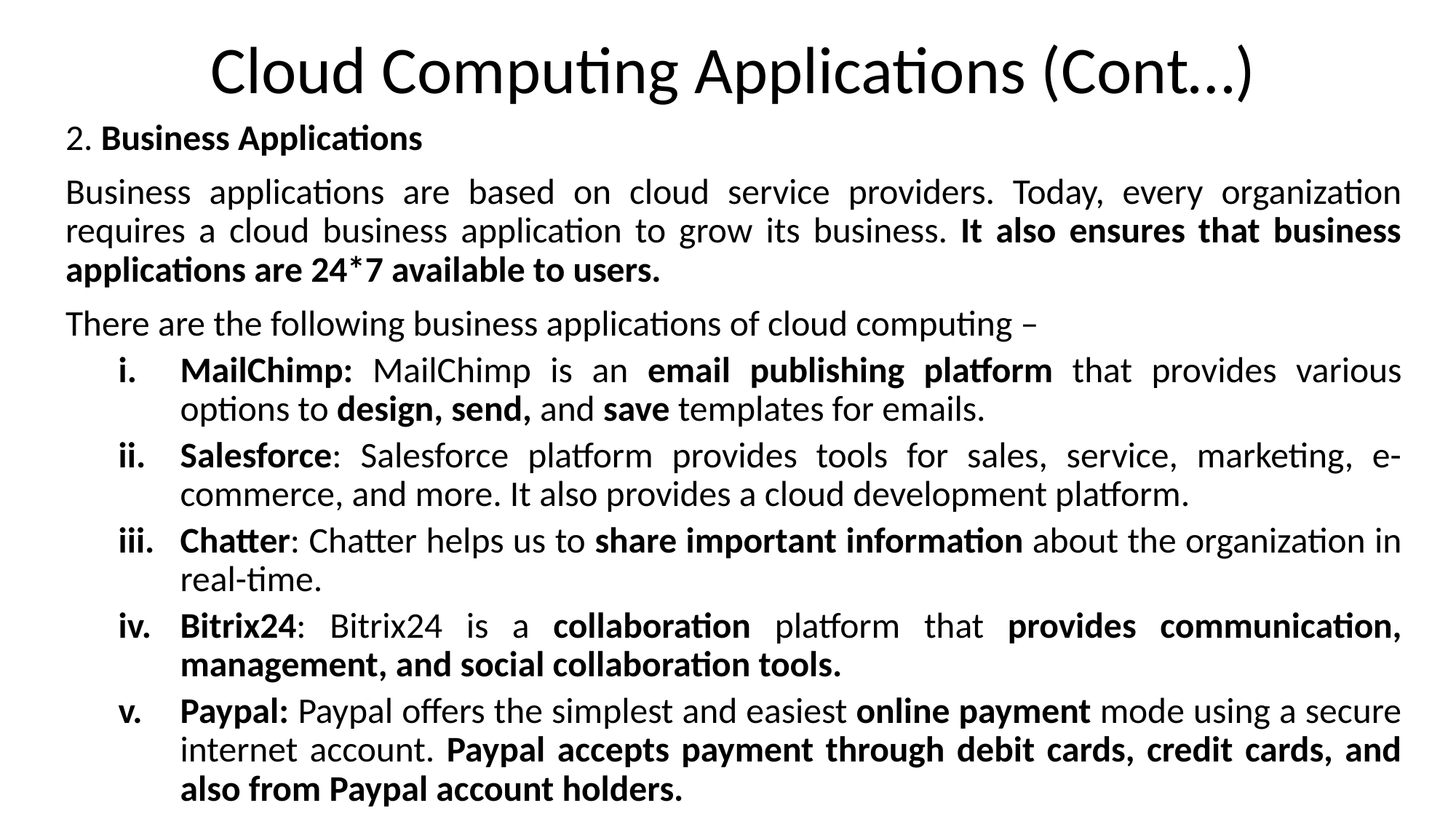

# Cloud Computing Applications (Cont…)
2. Business Applications
Business applications are based on cloud service providers. Today, every organization requires a cloud business application to grow its business. It also ensures that business applications are 24*7 available to users.
There are the following business applications of cloud computing –
MailChimp: MailChimp is an email publishing platform that provides various options to design, send, and save templates for emails.
Salesforce: Salesforce platform provides tools for sales, service, marketing, e-commerce, and more. It also provides a cloud development platform.
Chatter: Chatter helps us to share important information about the organization in real-time.
Bitrix24: Bitrix24 is a collaboration platform that provides communication, management, and social collaboration tools.
Paypal: Paypal offers the simplest and easiest online payment mode using a secure internet account. Paypal accepts payment through debit cards, credit cards, and also from Paypal account holders.